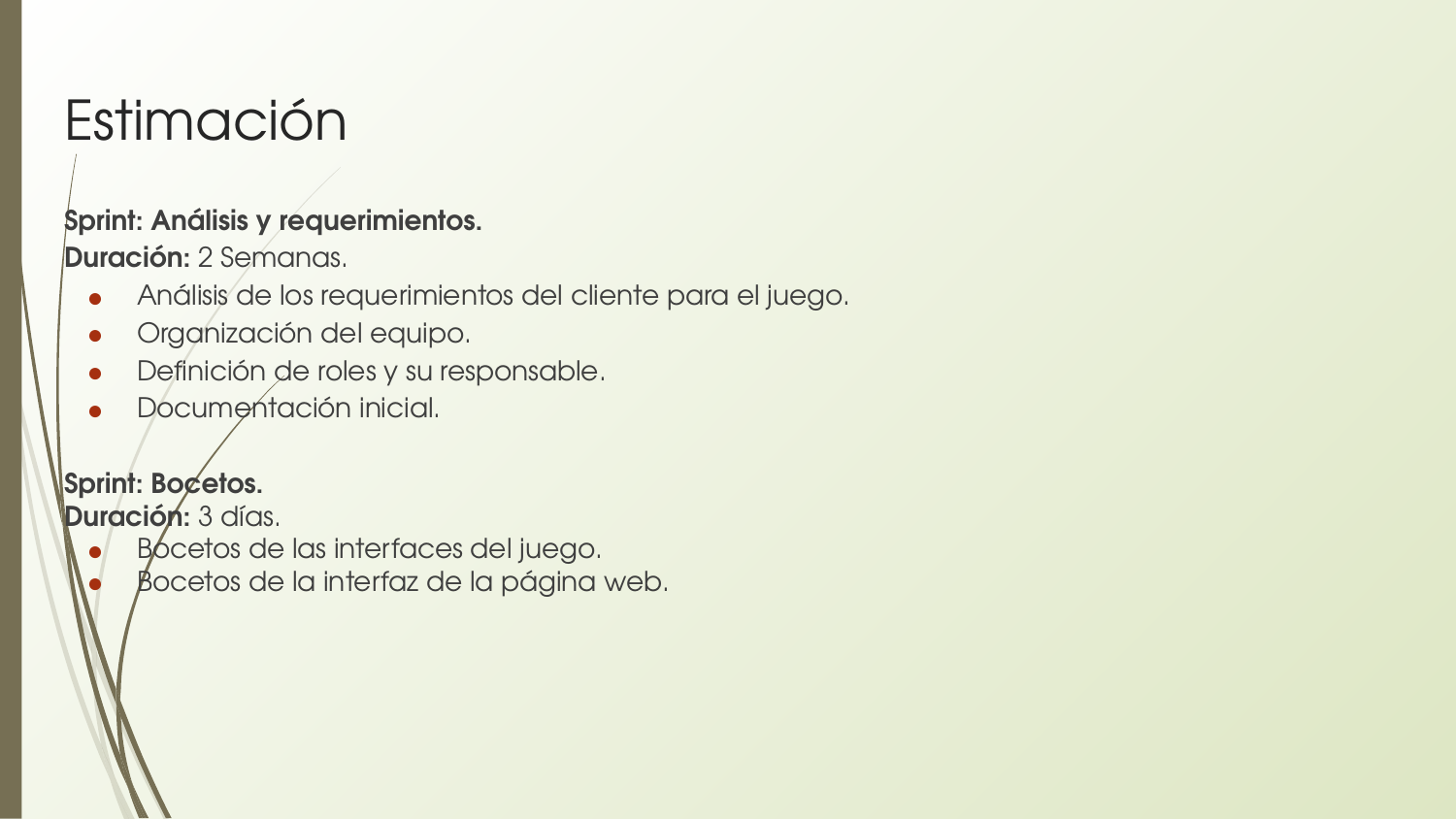

# Estimación
Sprint: Análisis y requerimientos.
Duración: 2 Semanas.
Análisis de los requerimientos del cliente para el juego.
Organización del equipo.
Definición de roles y su responsable.
Documentación inicial.

Sprint: Bocetos.
Duración: 3 días.
Bocetos de las interfaces del juego.
Bocetos de la interfaz de la página web.